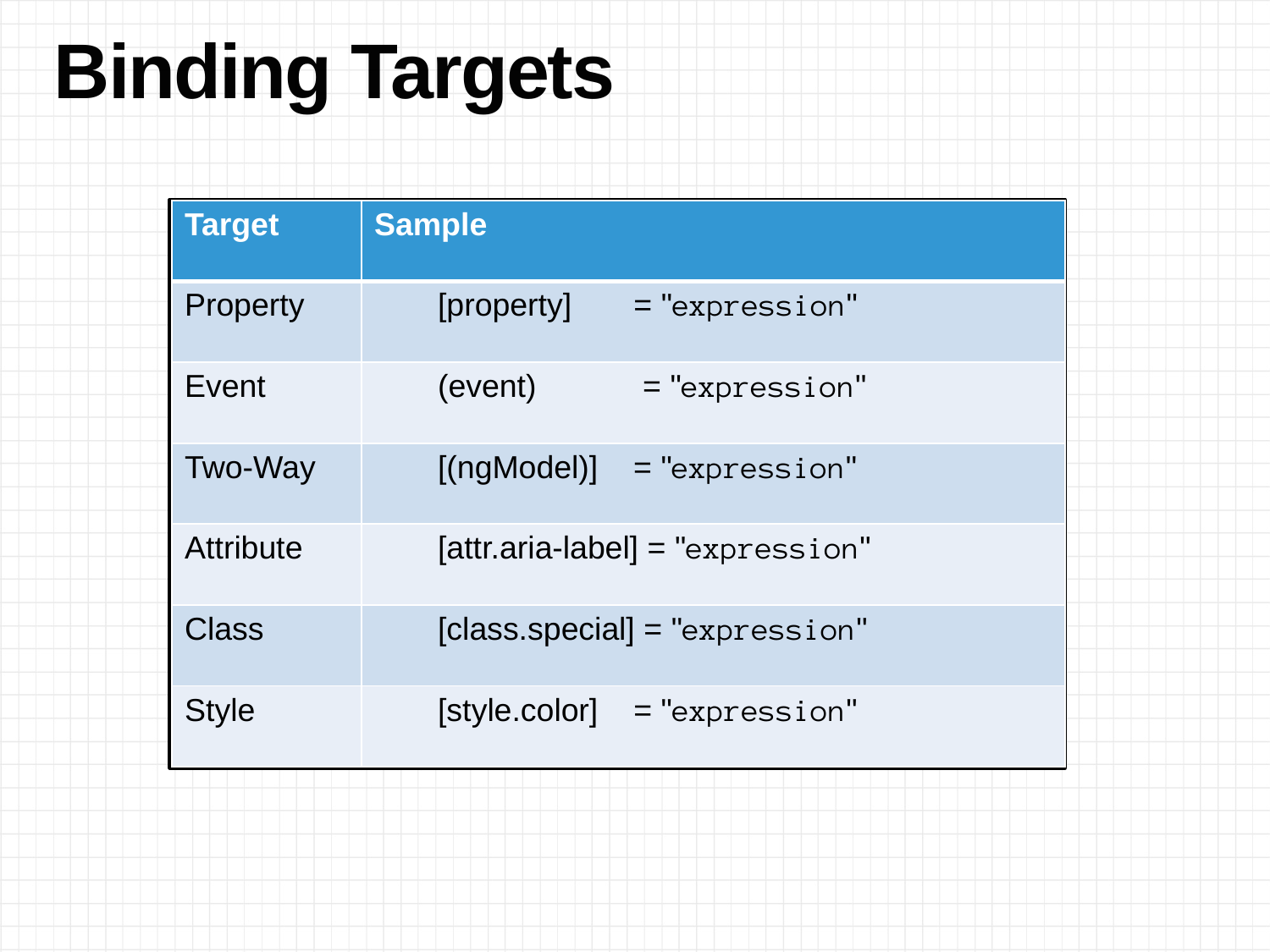

# Binding Targets

| Target | Sample |
| --- | --- |
| Property | [property] = "expression" |
| Event | (event) = "expression" |
| Two-Way | [(ngModel)] = "expression" |
| Attribute | [attr.aria-label] = "expression" |
| Class | [class.special] = "expression" |
| Style | [style.color] = "expression" |